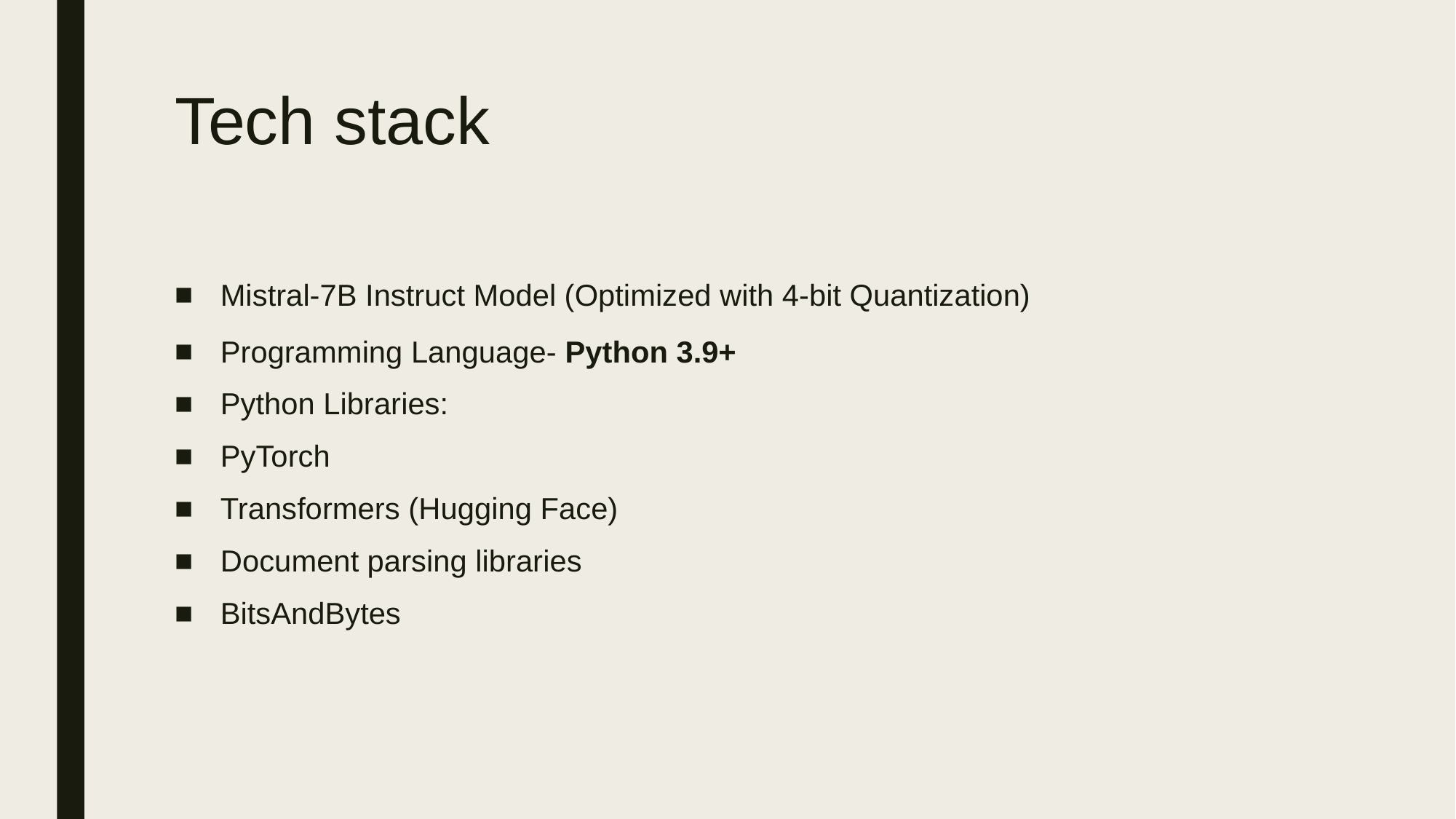

# Tech stack
Mistral-7B Instruct Model (Optimized with 4-bit Quantization)
Programming Language- Python 3.9+
Python Libraries:
PyTorch
Transformers (Hugging Face)
Document parsing libraries
BitsAndBytes